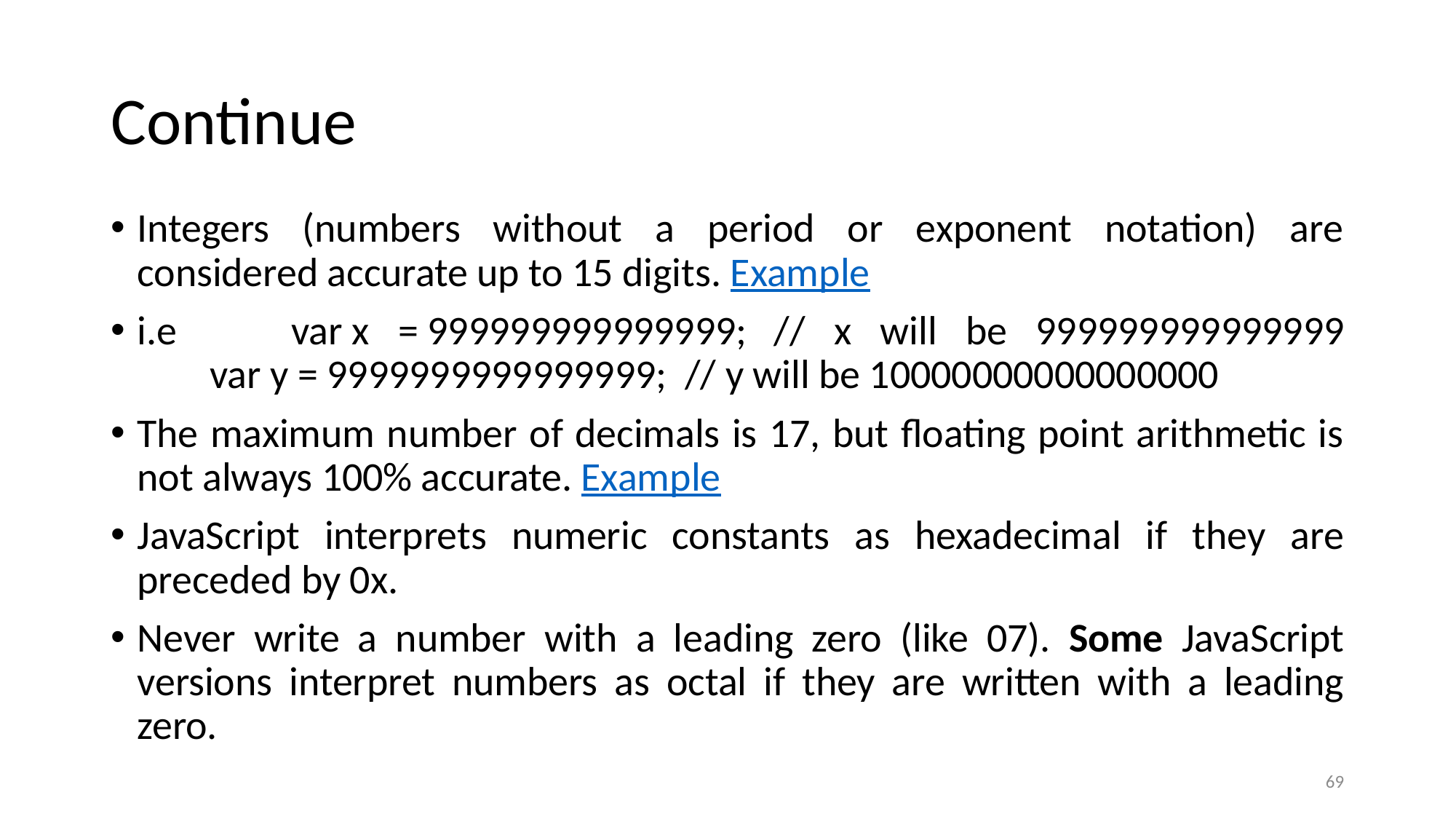

# Continue
Integers (numbers without a period or exponent notation) are considered accurate up to 15 digits. Example
i.e    var x = 999999999999999;   // x will be 999999999999999
        var y = 9999999999999999;  // y will be 10000000000000000
The maximum number of decimals is 17, but floating point arithmetic is not always 100% accurate. Example
JavaScript interprets numeric constants as hexadecimal if they are preceded by 0x.
Never write a number with a leading zero (like 07). Some JavaScript versions interpret numbers as octal if they are written with a leading zero.
69